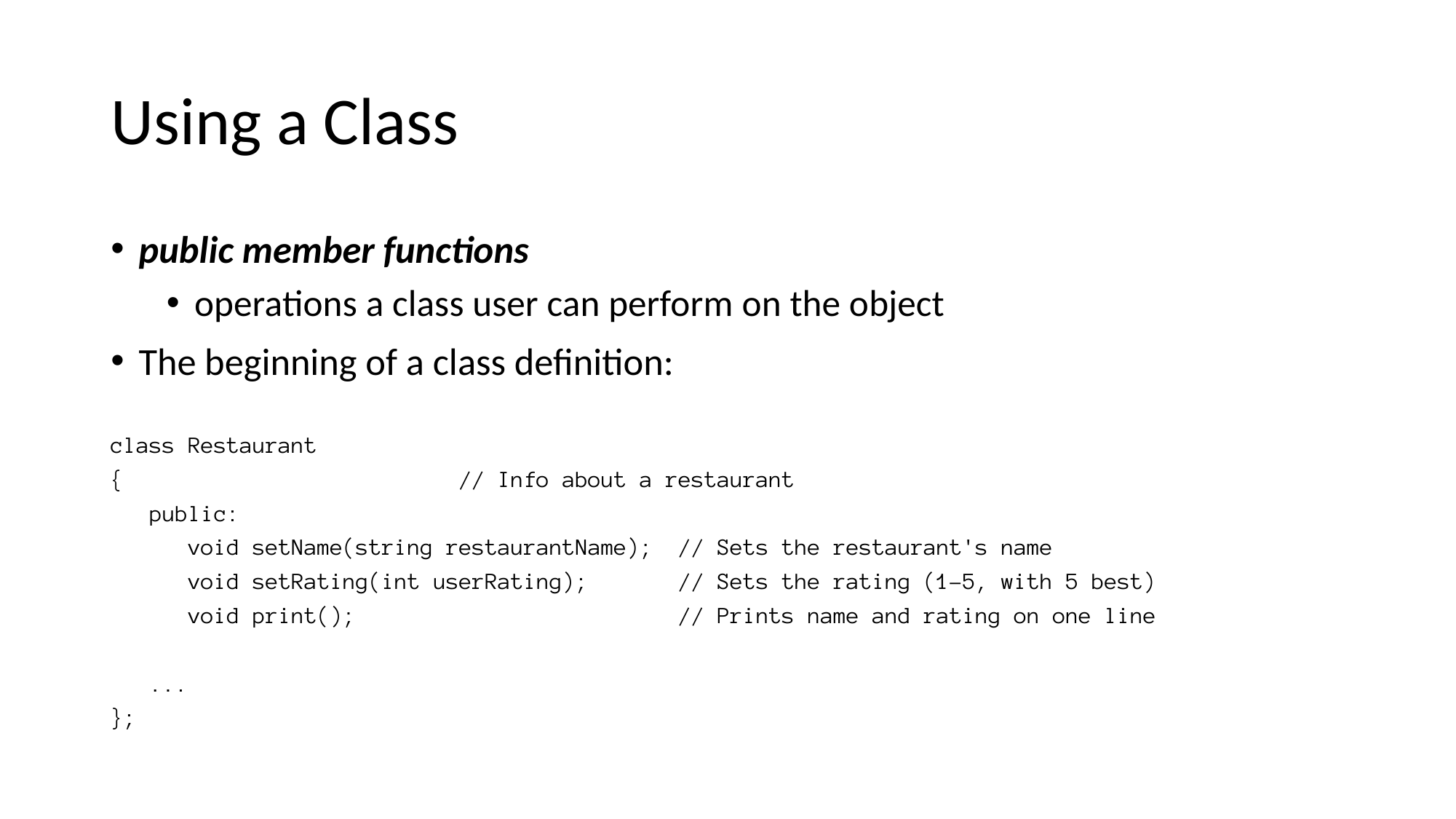

# Using a Class
public member functions
operations a class user can perform on the object
The beginning of a class definition:

class Restaurant
{                          // Info about a restaurant
   public:
      void setName(string restaurantName);  // Sets the restaurant's name
      void setRating(int userRating);       // Sets the rating (1-5, with 5 best)
      void print();                         // Prints name and rating on one line

   ...
};